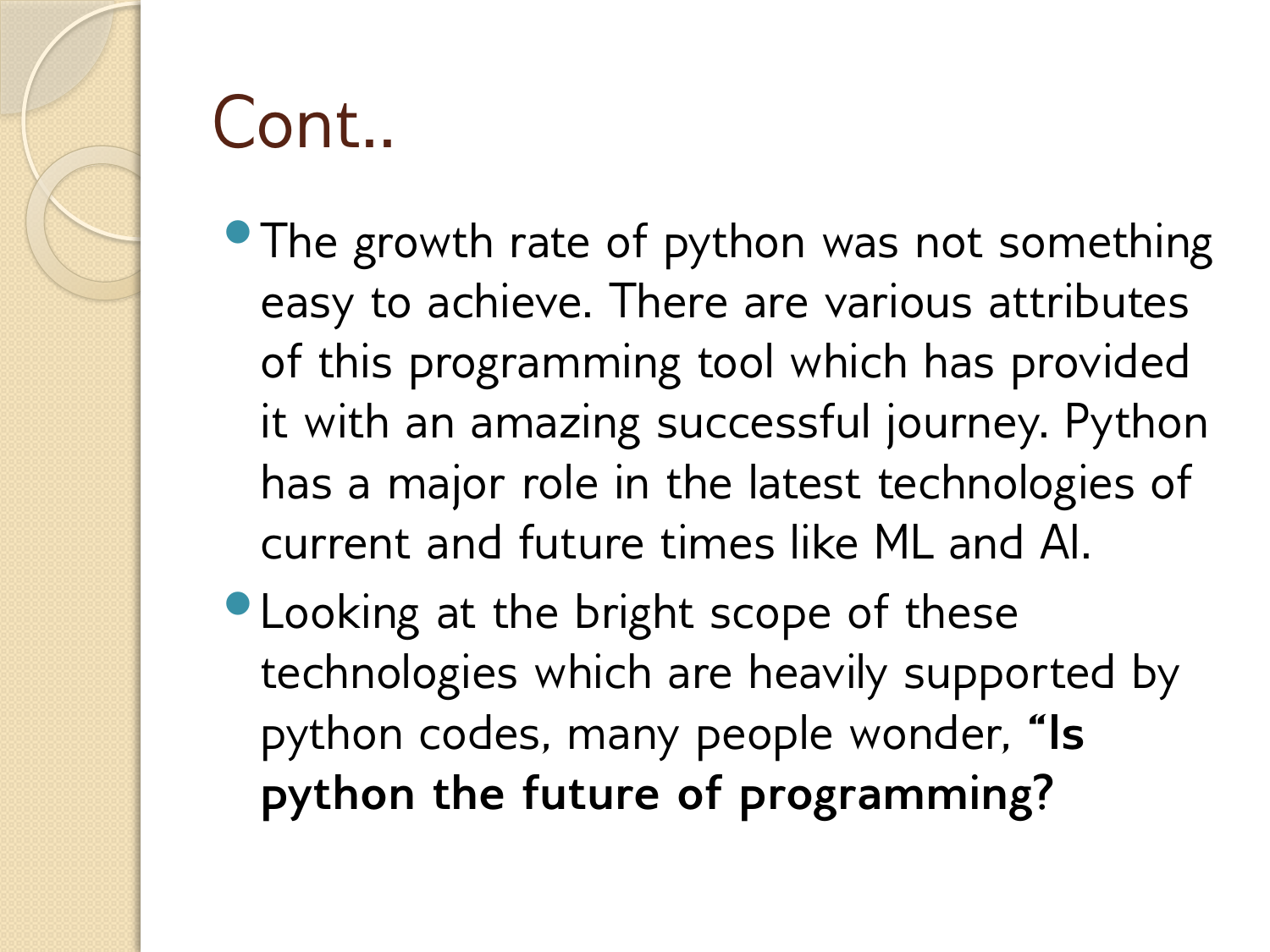

# Cont..
The growth rate of python was not something easy to achieve. There are various attributes of this programming tool which has provided it with an amazing successful journey. Python has a major role in the latest technologies of current and future times like ML and AI.
Looking at the bright scope of these technologies which are heavily supported by python codes, many people wonder, “Is python the future of programming?